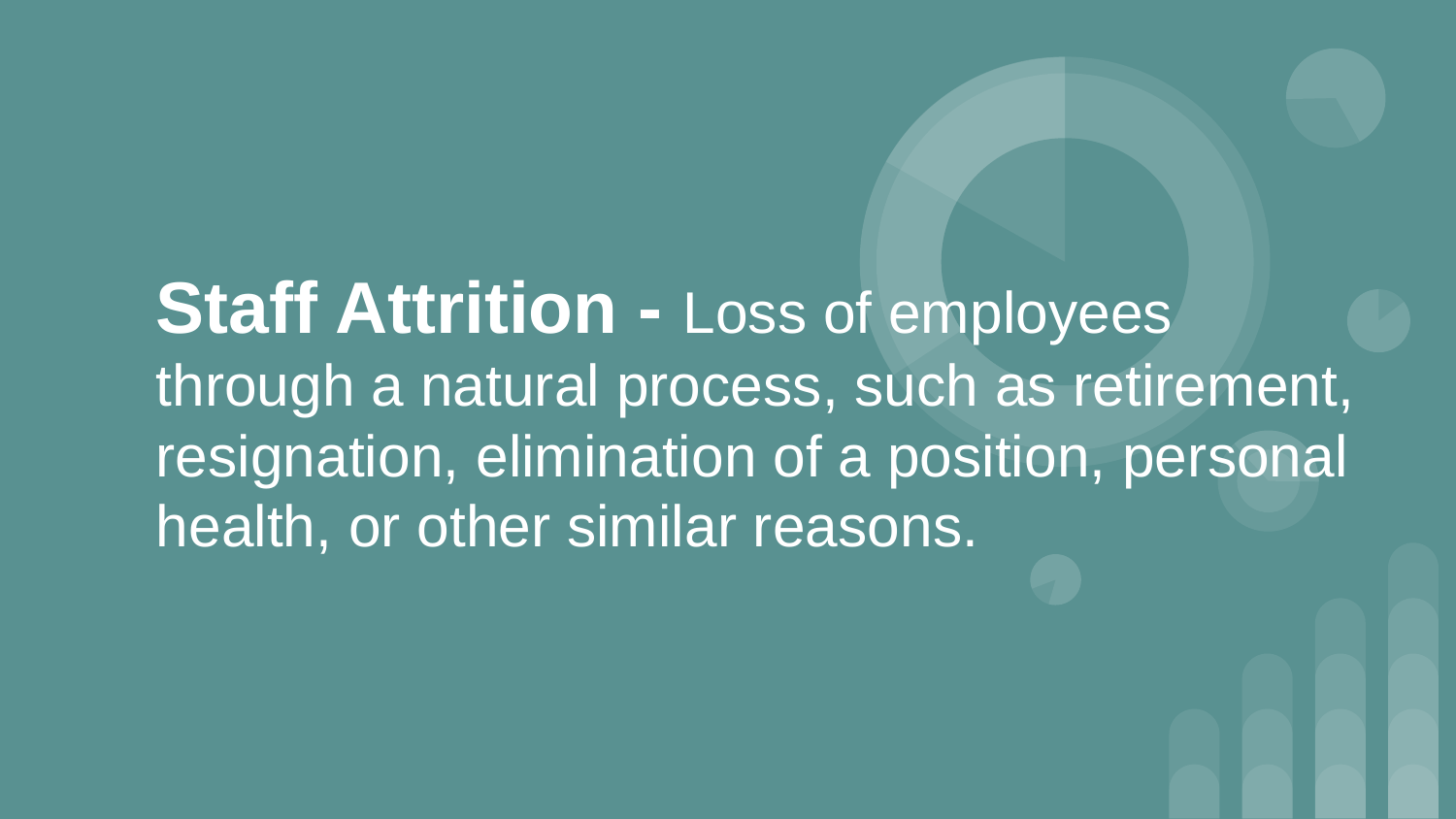

# Staff Attrition - Loss of employees through a natural process, such as retirement, resignation, elimination of a position, personal health, or other similar reasons.